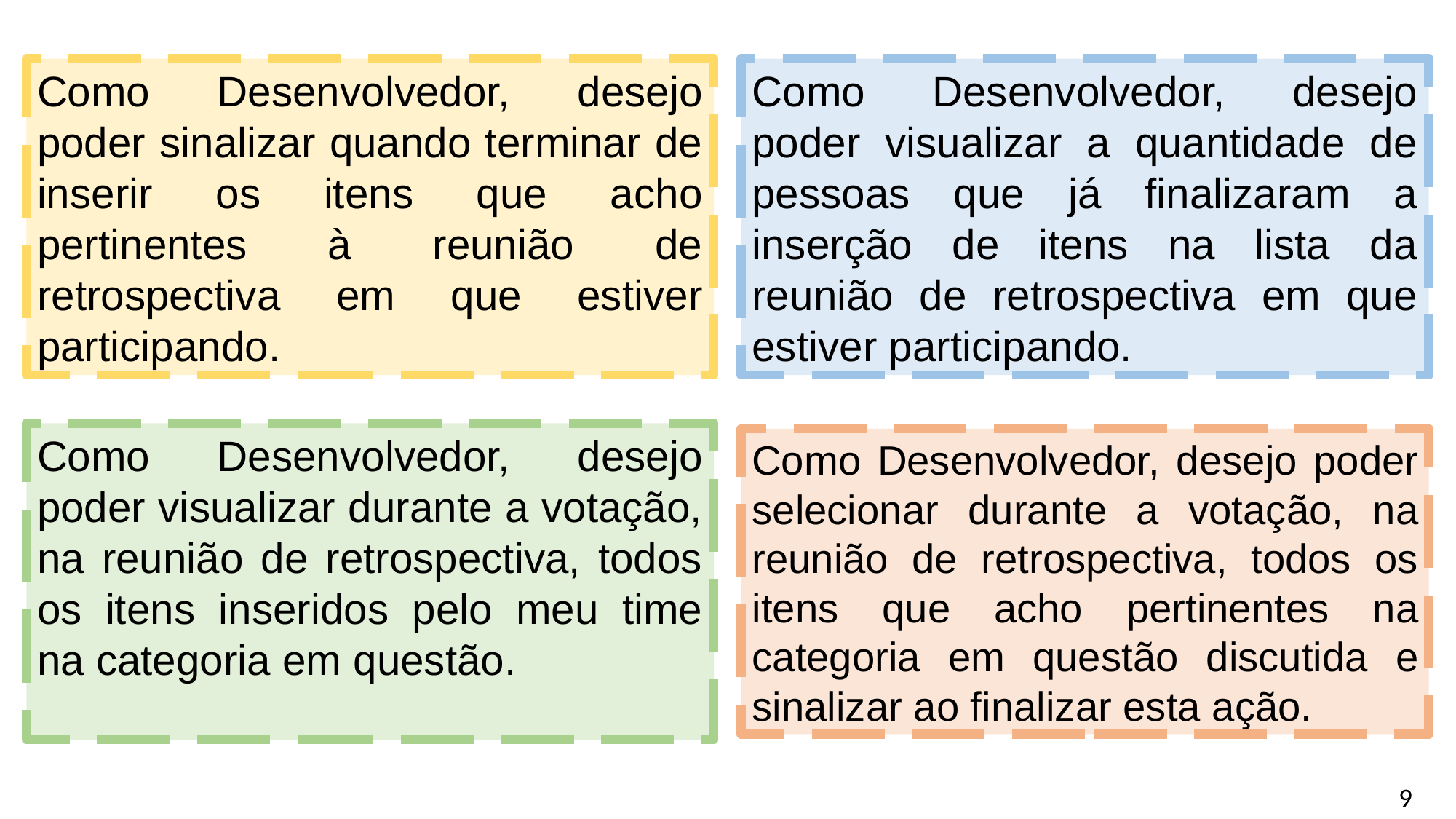

Como Desenvolvedor, desejo poder sinalizar quando terminar de inserir os itens que acho pertinentes à reunião de retrospectiva em que estiver participando.
Como Desenvolvedor, desejo poder visualizar a quantidade de pessoas que já finalizaram a inserção de itens na lista da reunião de retrospectiva em que estiver participando.
Como Desenvolvedor, desejo poder visualizar durante a votação, na reunião de retrospectiva, todos os itens inseridos pelo meu time na categoria em questão.

Como Desenvolvedor, desejo poder selecionar durante a votação, na reunião de retrospectiva, todos os itens que acho pertinentes na categoria em questão discutida e sinalizar ao finalizar esta ação.
9